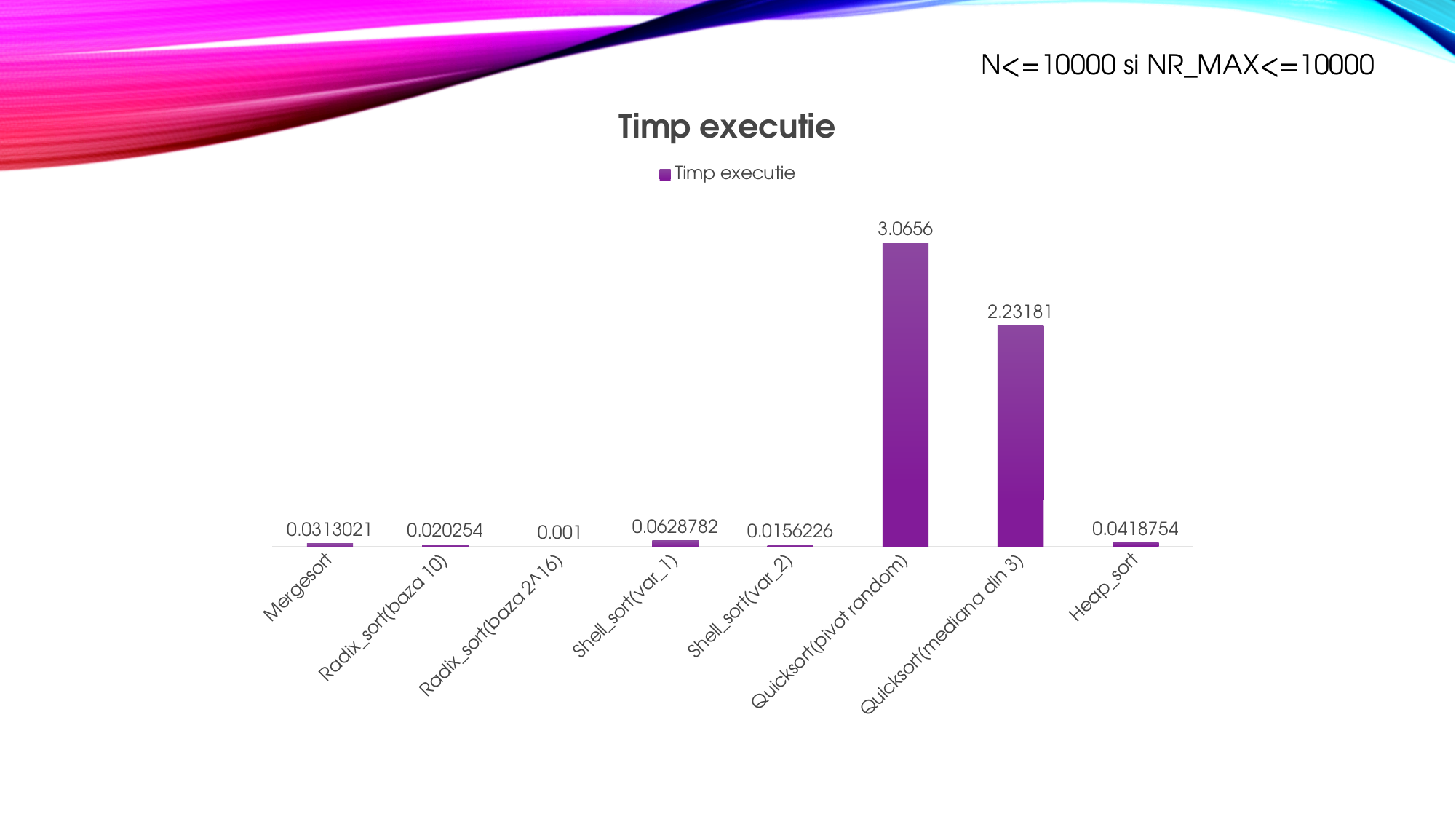

N<=10000 si NR_MAX<=10000

### Chart:

| Category | Timp executie |
|---|---|
| Mergesort | 0.0313021 |
| Radix_sort(baza 10) | 0.020254 |
| Radix_sort(baza 2^16) | 0.001 |
| Shell_sort(var_1) | 0.0628782 |
| Shell_sort(var_2) | 0.0156226 |
| Quicksort(pivot random) | 3.0656 |
| Quicksort(mediana din 3) | 2.23181 |
| Heap_sort | 0.0418754 |